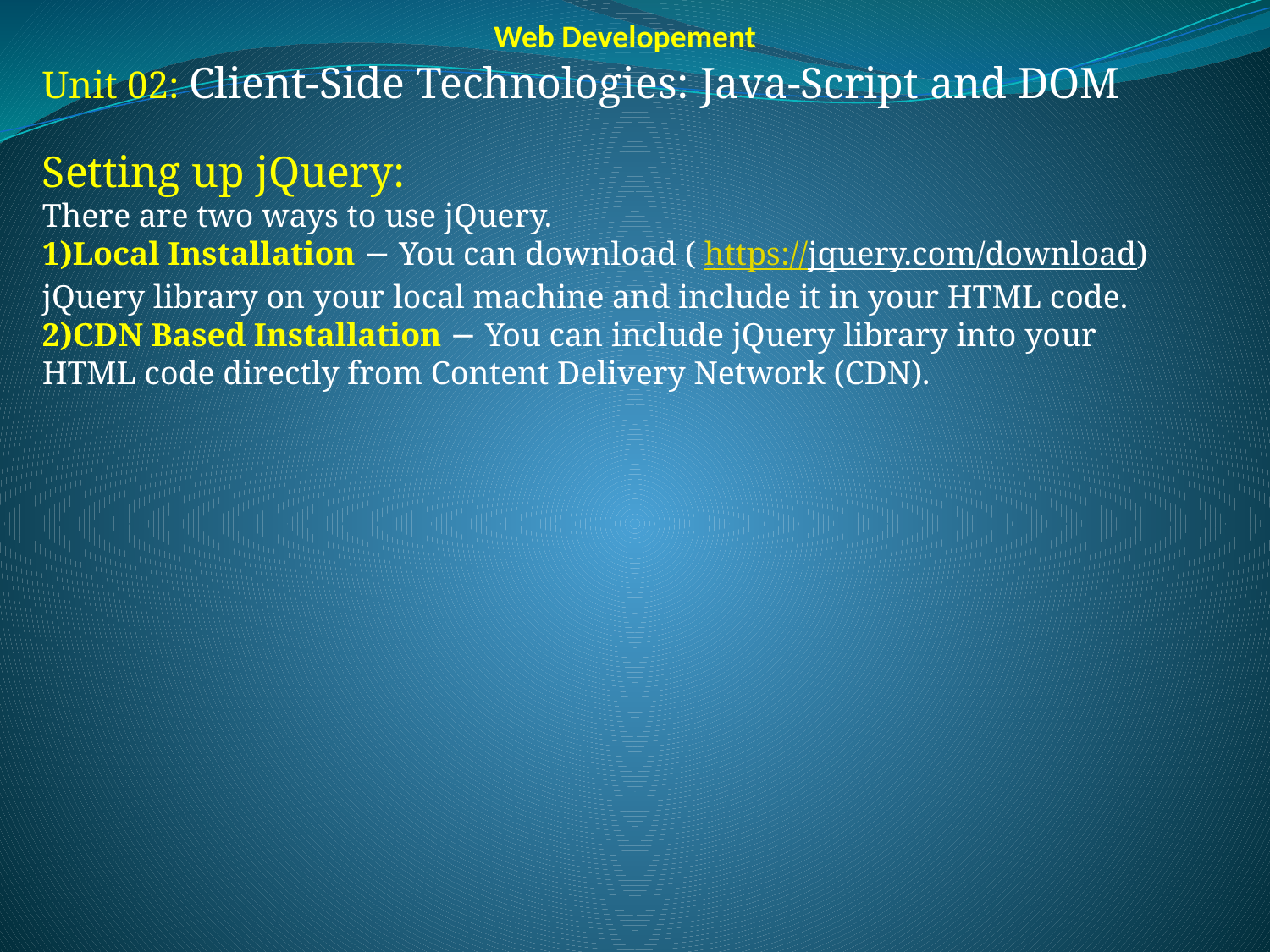

Web Developement
Unit 02: Client-Side Technologies: Java-Script and DOM

Setting up jQuery:
There are two ways to use jQuery.
1)Local Installation − You can download ( https://jquery.com/download) jQuery library on your local machine and include it in your HTML code.
2)CDN Based Installation − You can include jQuery library into your HTML code directly from Content Delivery Network (CDN).